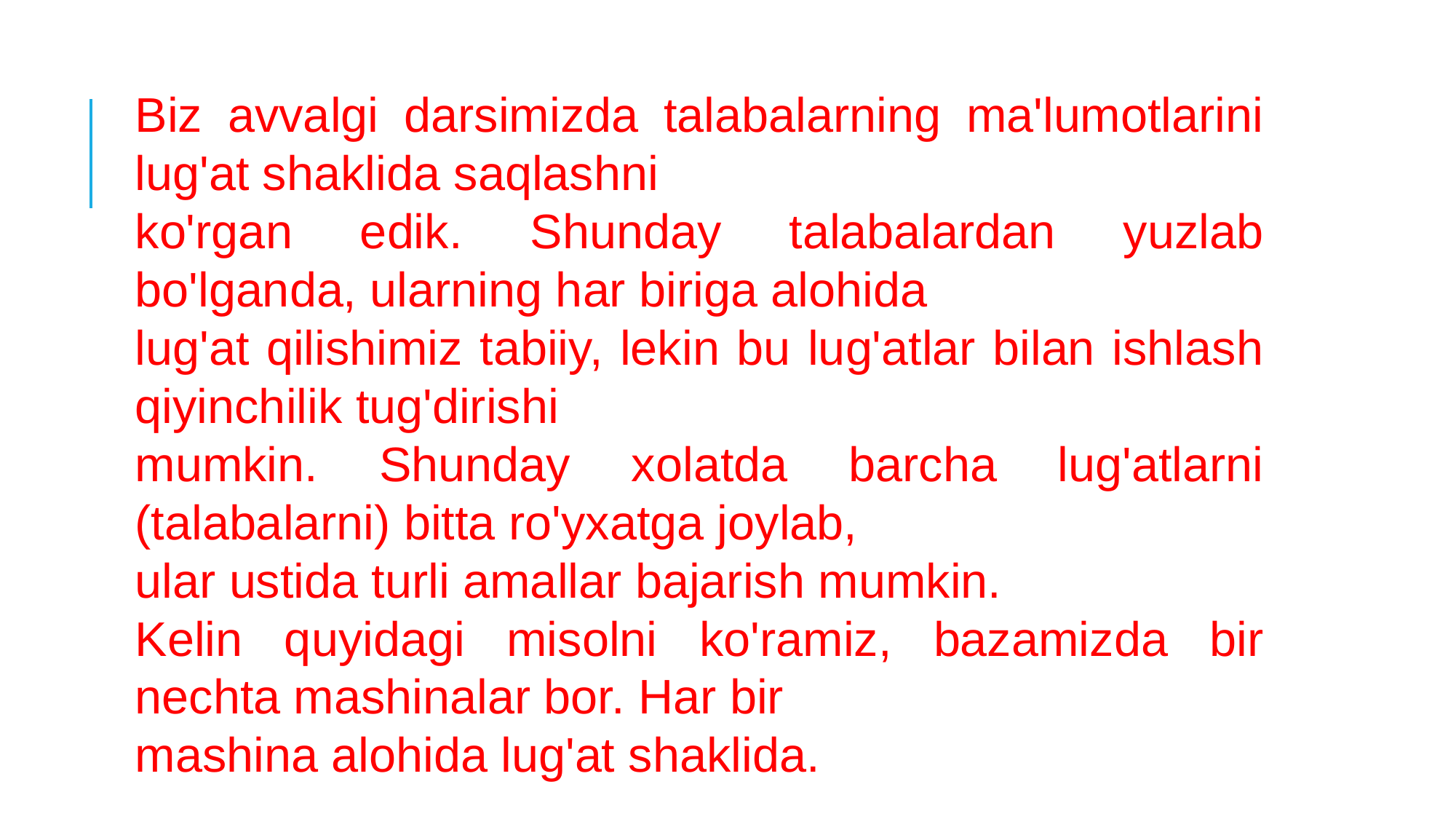

Biz avvalgi darsimizda talabalarning ma'lumotlarini lug'at shaklida saqlashni
ko'rgan edik. Shunday talabalardan yuzlab bo'lganda, ularning har biriga alohida
lug'at qilishimiz tabiiy, lekin bu lug'atlar bilan ishlash qiyinchilik tug'dirishi
mumkin. Shunday xolatda barcha lug'atlarni (talabalarni) bitta ro'yxatga joylab,
ular ustida turli amallar bajarish mumkin.
Kelin quyidagi misolni ko'ramiz, bazamizda bir nechta mashinalar bor. Har bir
mashina alohida lug'at shaklida.